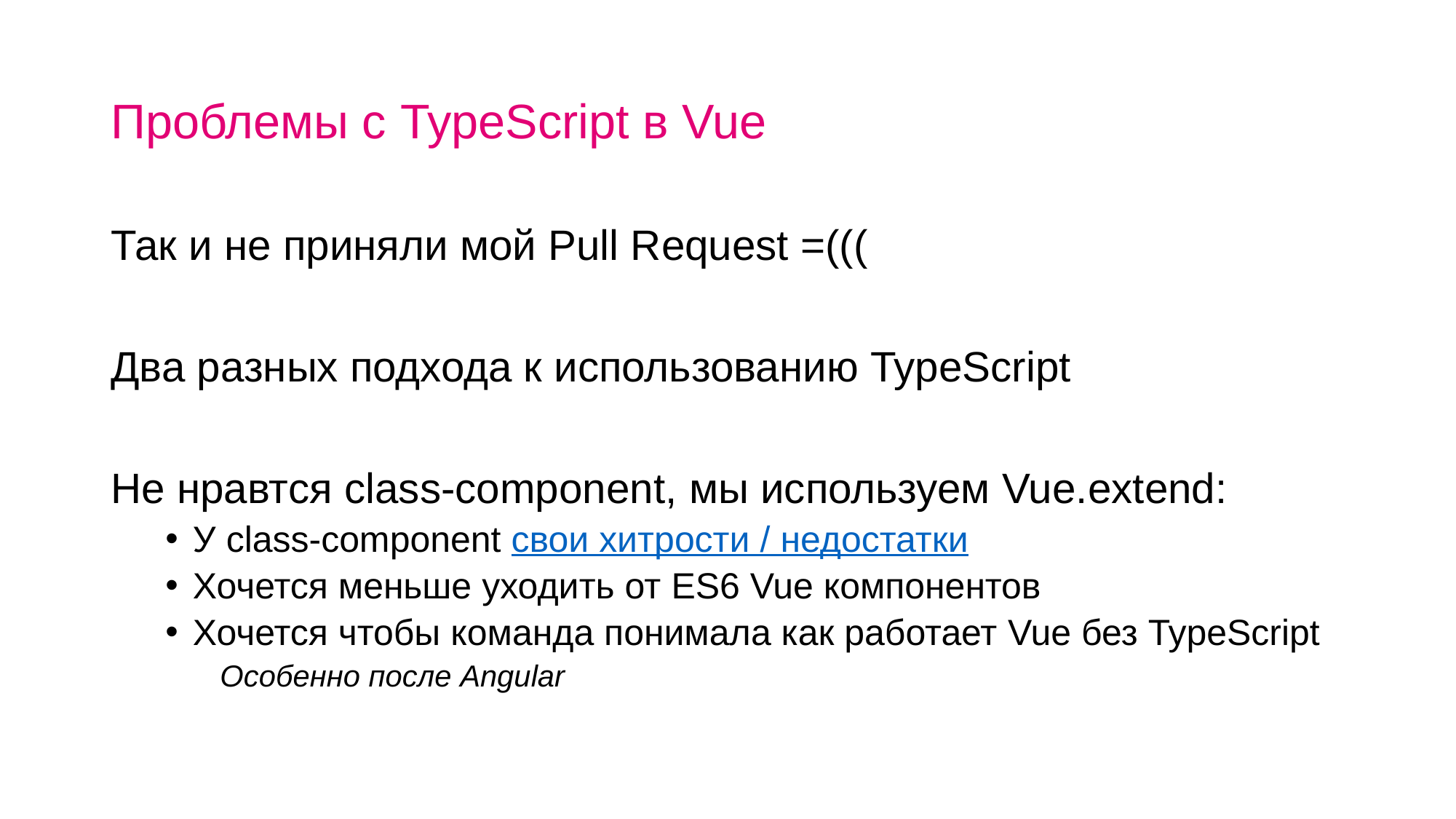

# Проблемы с TypeScript в Vue
Так и не приняли мой Pull Request =(((

Два разных подхода к использованию TypeScript

Не нравтся class-component, мы используем Vue.extend:
У class-component свои хитрости / недостатки
Хочется меньше уходить от ES6 Vue компонентов
Хочется чтобы команда понимала как работает Vue без TypeScript
Особенно после Angular